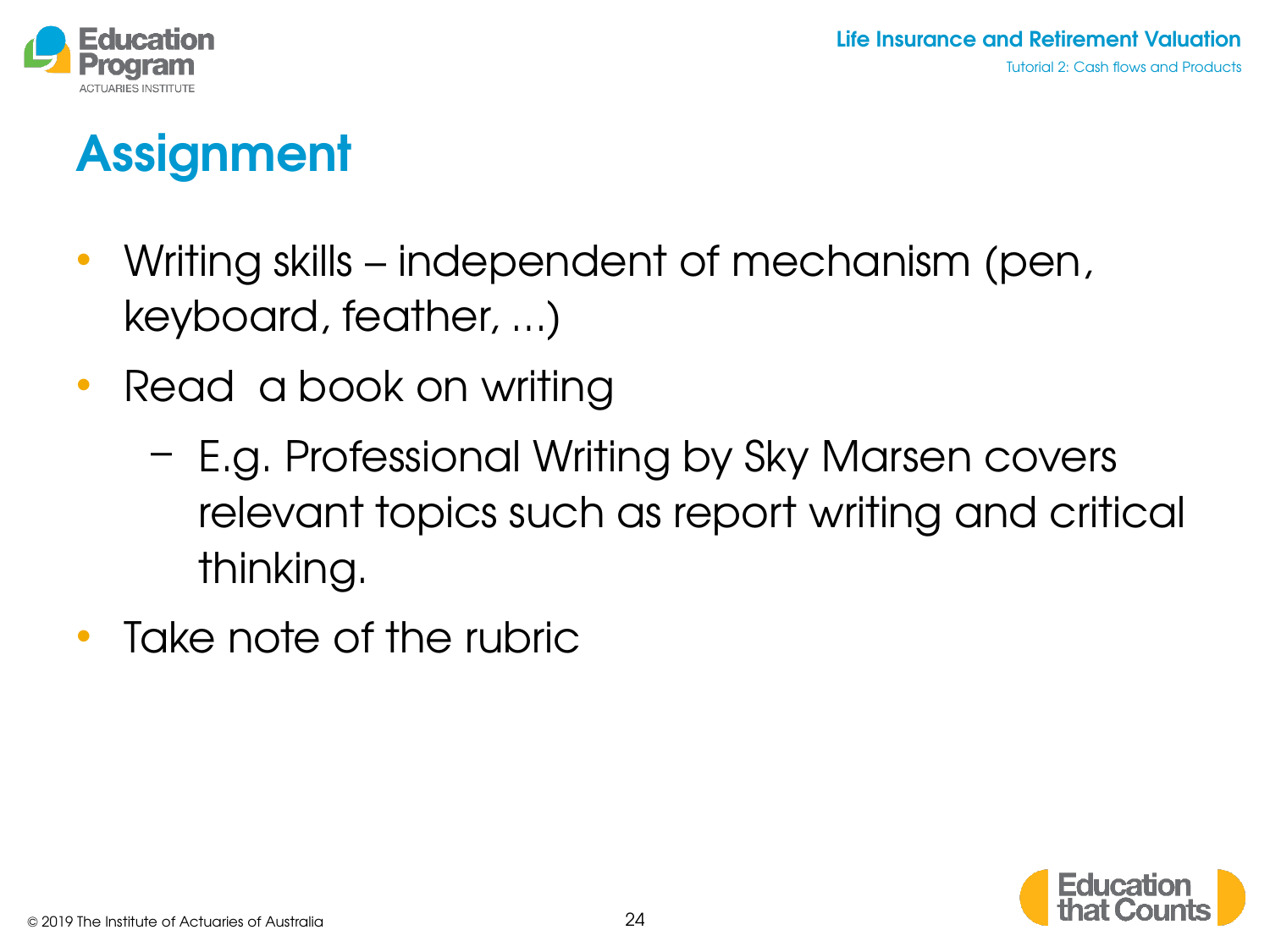

# Assignment
Writing skills – independent of mechanism (pen, keyboard, feather, …)
Read  a book on writing
E.g. Professional Writing by Sky Marsen covers relevant topics such as report writing and critical thinking.
Take note of the rubric